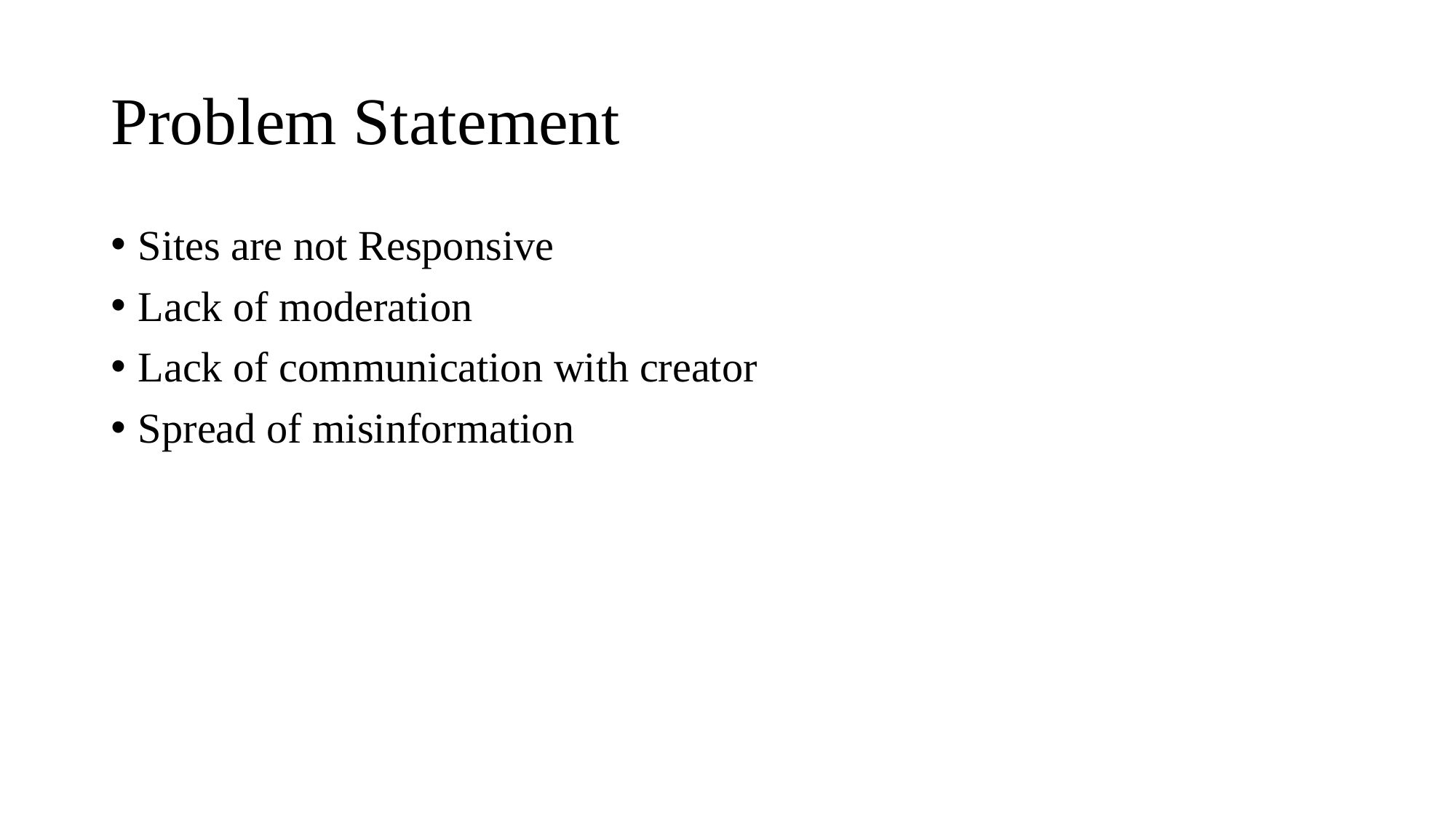

# Problem Statement
Sites are not Responsive
Lack of moderation
Lack of communication with creator
Spread of misinformation